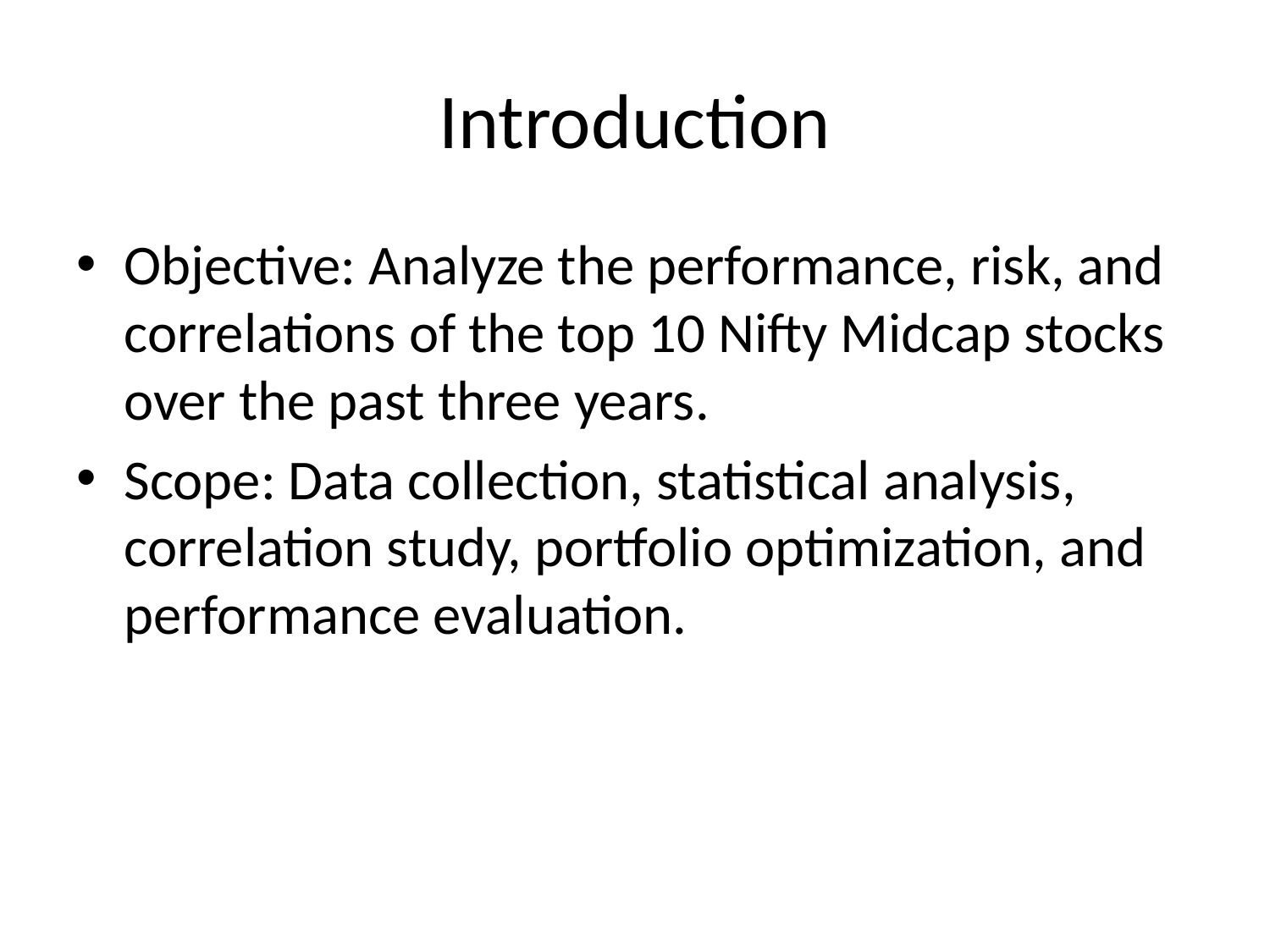

# Introduction
Objective: Analyze the performance, risk, and correlations of the top 10 Nifty Midcap stocks over the past three years.
Scope: Data collection, statistical analysis, correlation study, portfolio optimization, and performance evaluation.